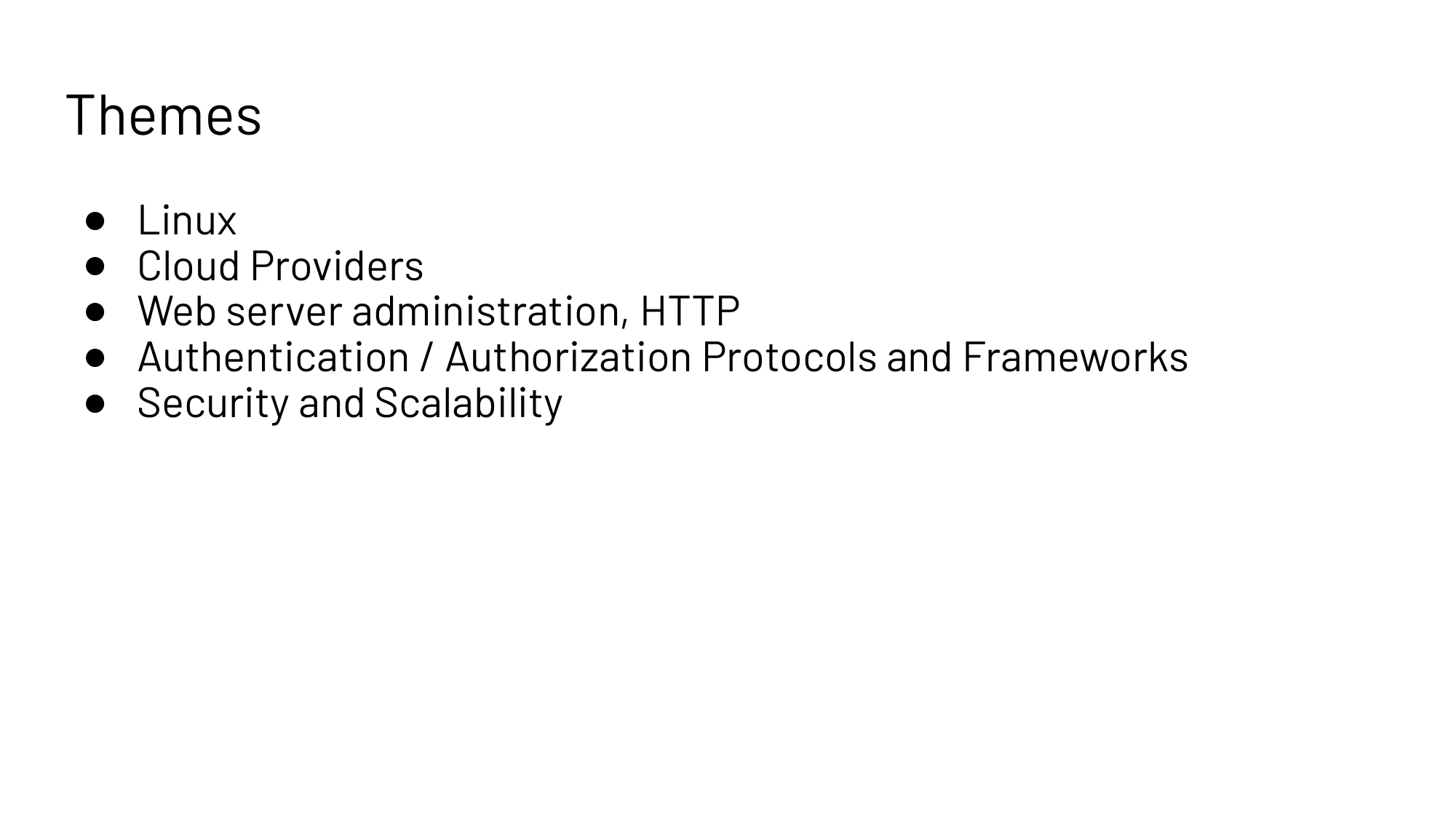

# Themes
Linux
Cloud Providers
Web server administration, HTTP
Authentication / Authorization Protocols and Frameworks
Security and Scalability